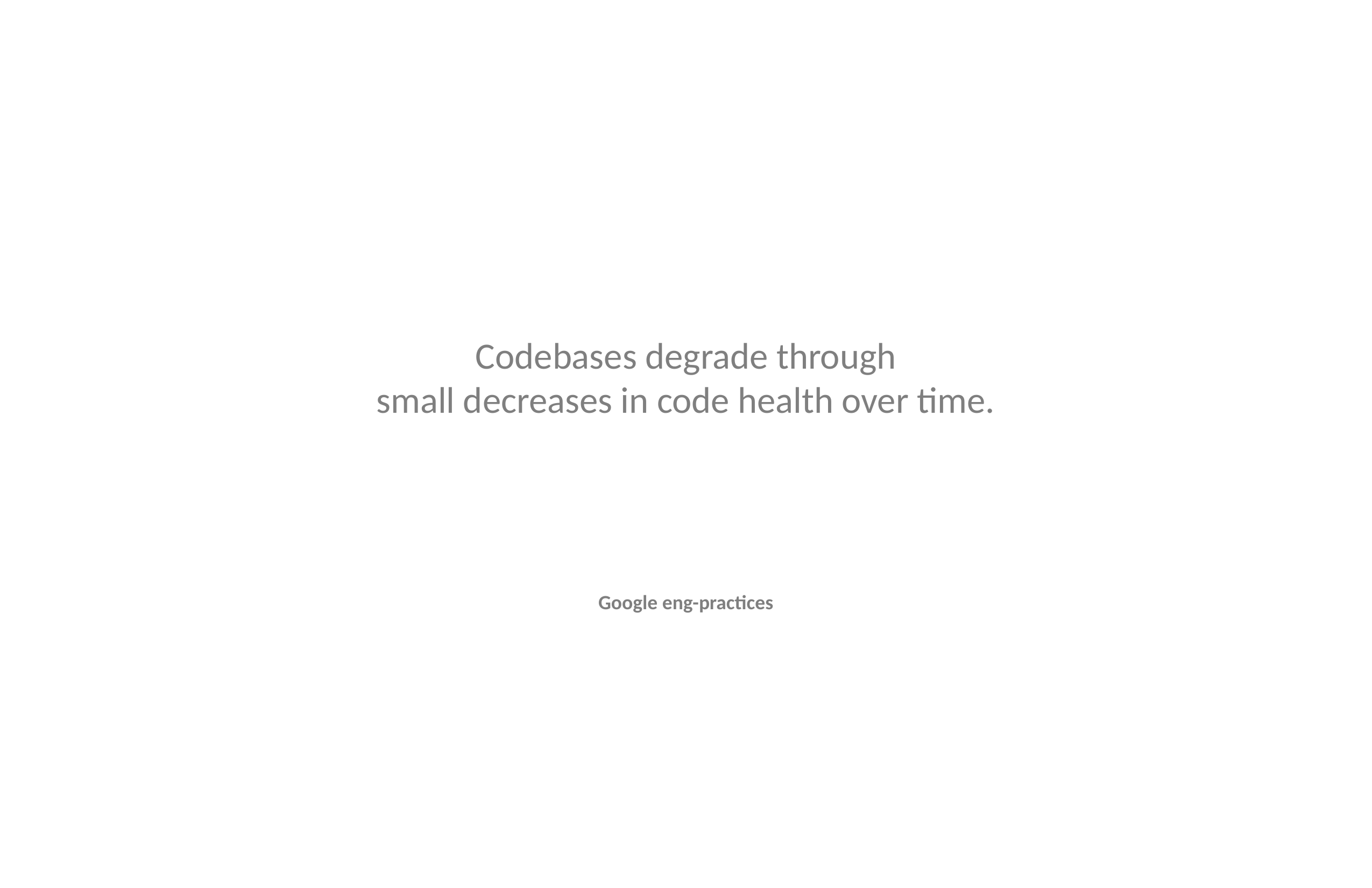

# Codebases degrade through
small decreases in code health over time.
Google eng-practices